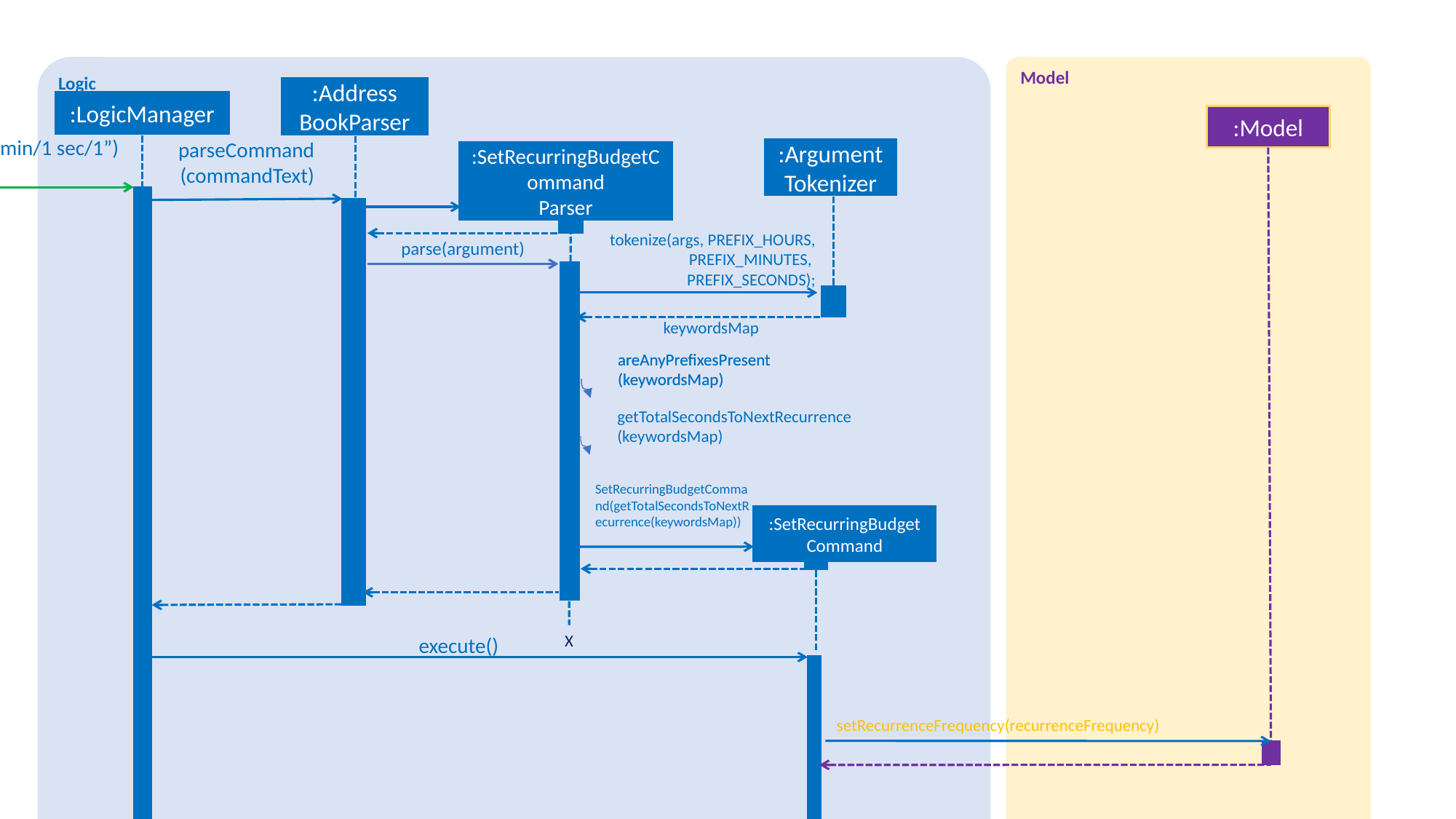

Logic
Model
:Address
BookParser
:LogicManager
:Model
#
execute(“find hrs/1 min/1 sec/1”)
parseCommand
(commandText)
:ArgumentTokenizer
:SetRecurringBudgetCommand
Parser

tokenize(args, PREFIX_HOURS, PREFIX_MINUTES,
PREFIX_SECONDS);
parse(argument)

keywordsMap
areAnyPrefixesPresent
(keywordsMap)
areAnyPrefixesPresent
(keywordsMap)
getTotalSecondsToNextRecurrence
(keywordsMap)

SetRecurringBudgetCommand(getTotalSecondsToNextRecurrence(keywordsMap))

:SetRecurringBudget
Command

X
execute()

setRecurrenceFrequency(recurrenceFrequency)

:Command Result

result
result